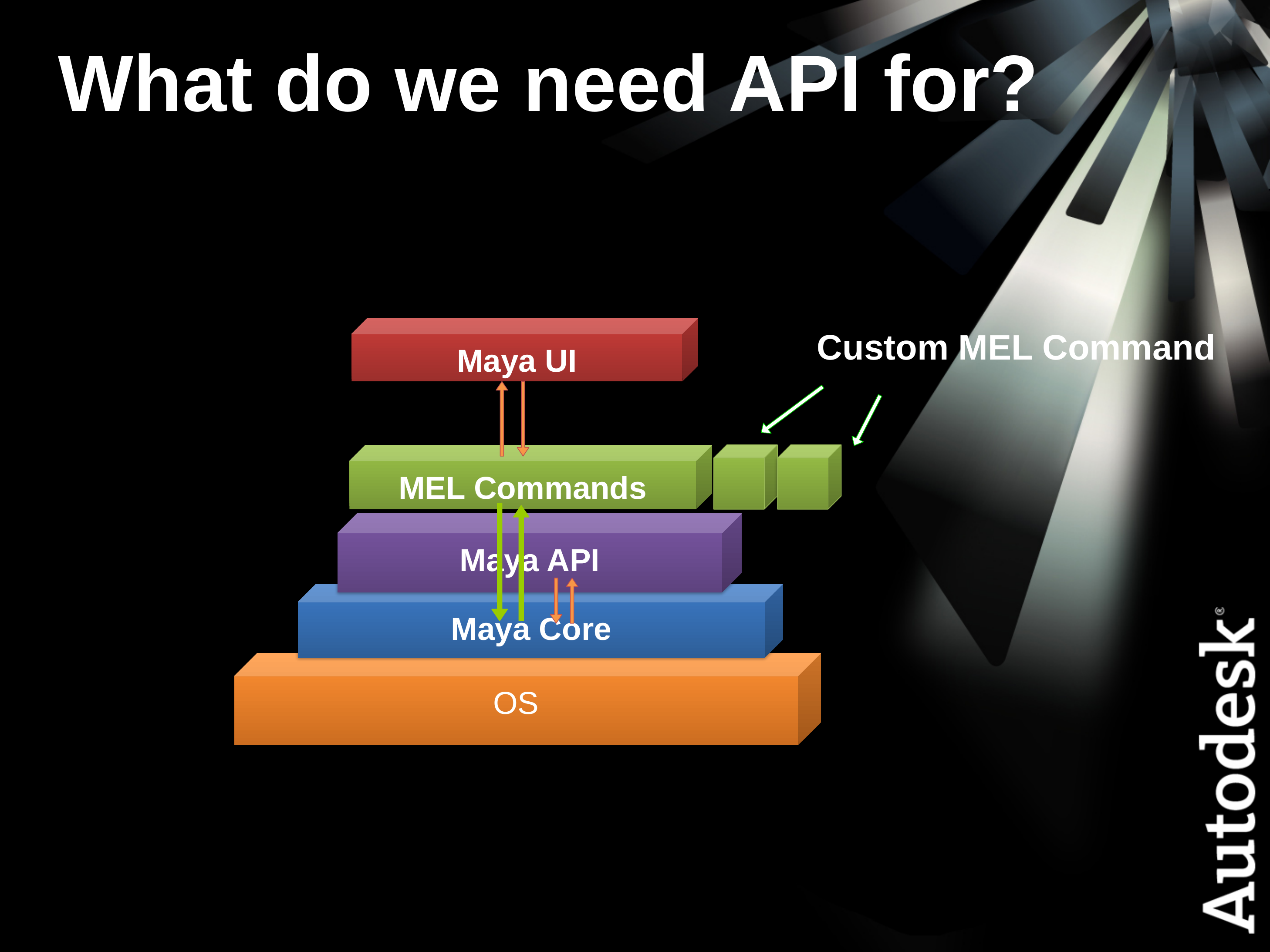

What do we need API for?
Maya UI
Custom MEL Command

MEL Commands

Maya API

Maya Core
OS